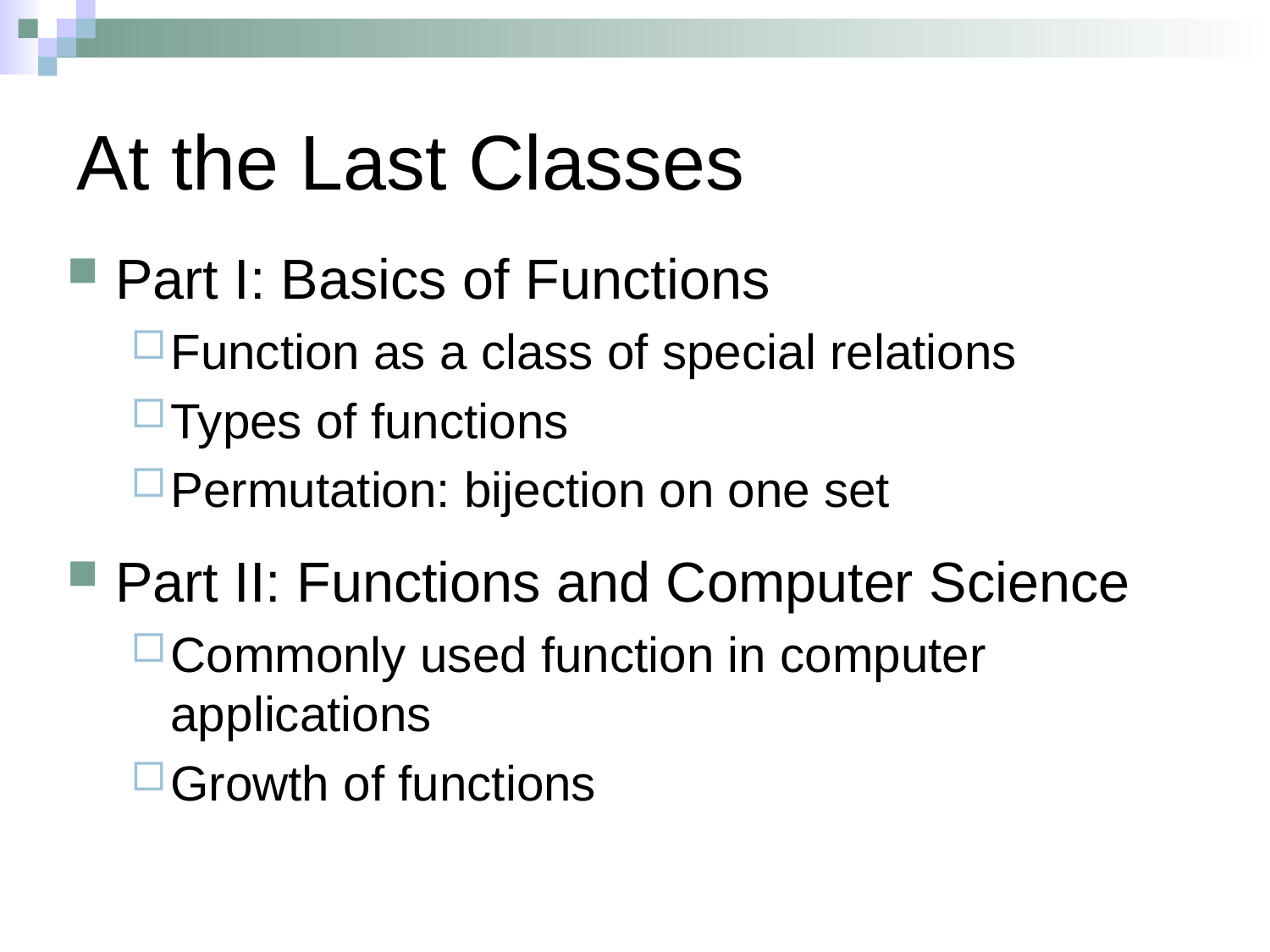

# At the Last Classes
Part I: Basics of Functions
Function as a class of special relations
Types of functions
Permutation: bijection on one set
Part II: Functions and Computer Science
Commonly used function in computer applications
Growth of functions